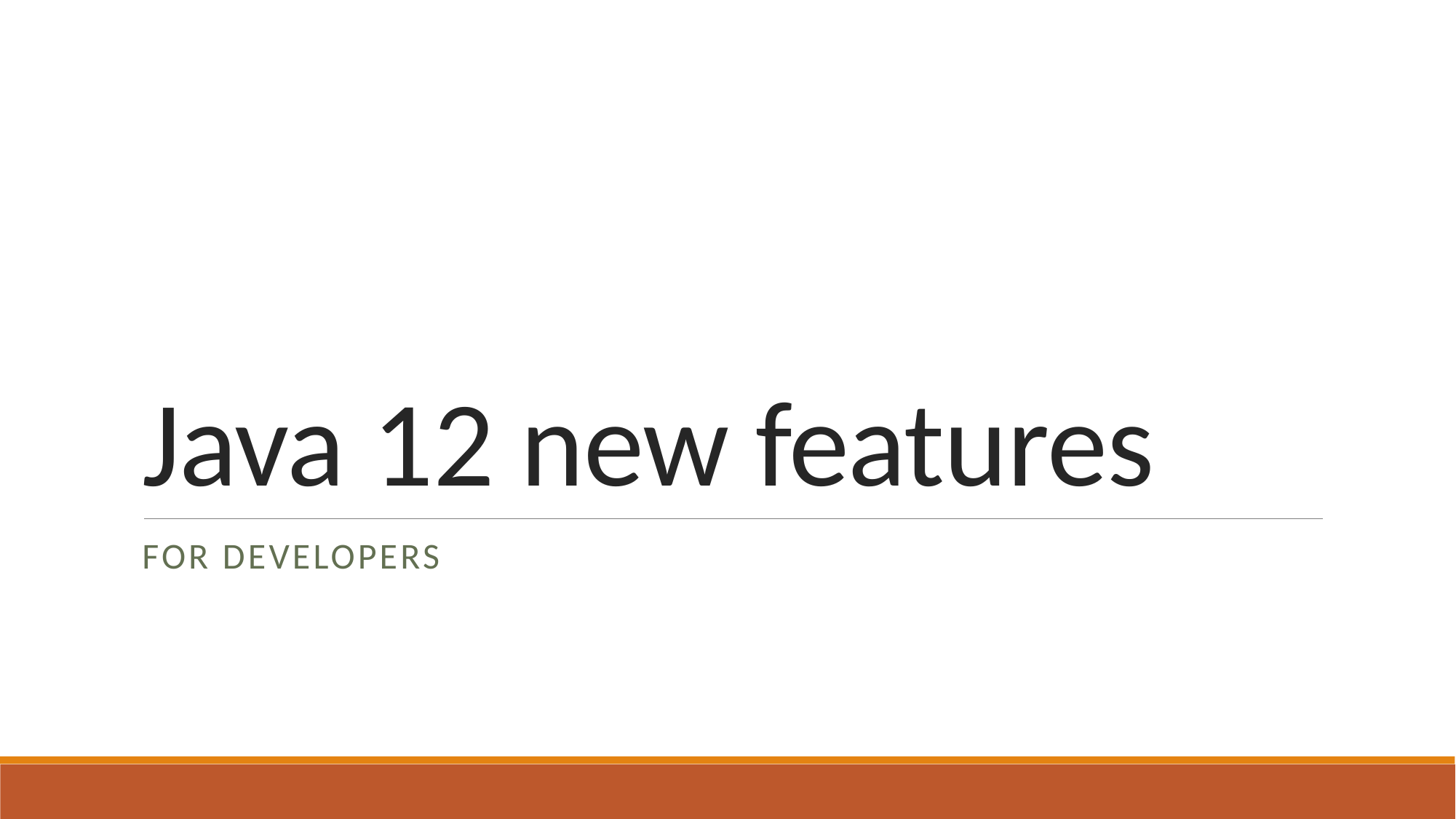

# Java 12 new features
For developers